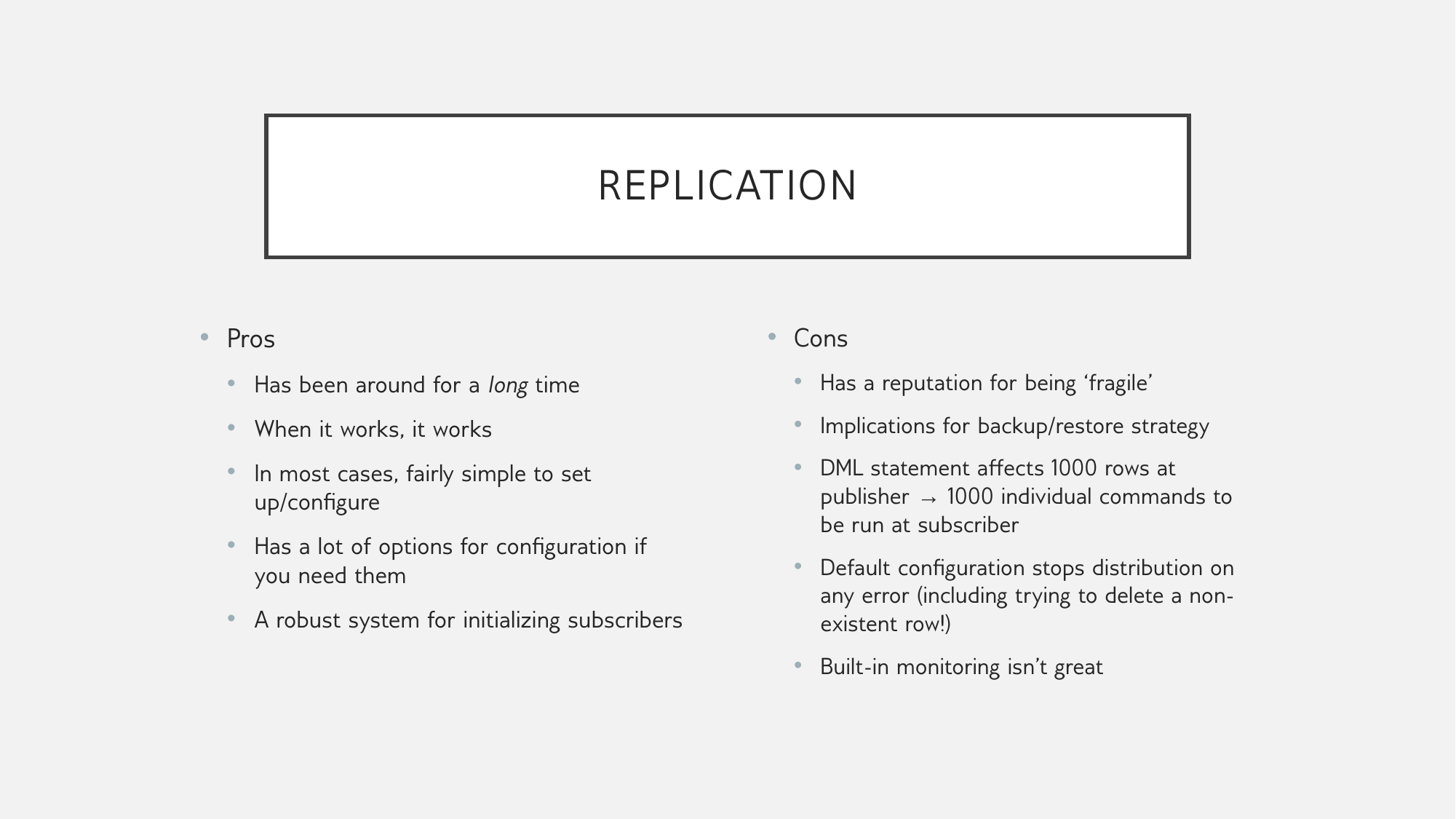

# Replication
Pros
Has been around for a long time
When it works, it works
In most cases, fairly simple to set up/configure
Has a lot of options for configuration if you need them
A robust system for initializing subscribers

Cons
Has a reputation for being ‘fragile’
Implications for backup/restore strategy
DML statement affects 1000 rows at publisher → 1000 individual commands to be run at subscriber
Default configuration stops distribution on any error (including trying to delete a non-existent row!)
Built-in monitoring isn’t great